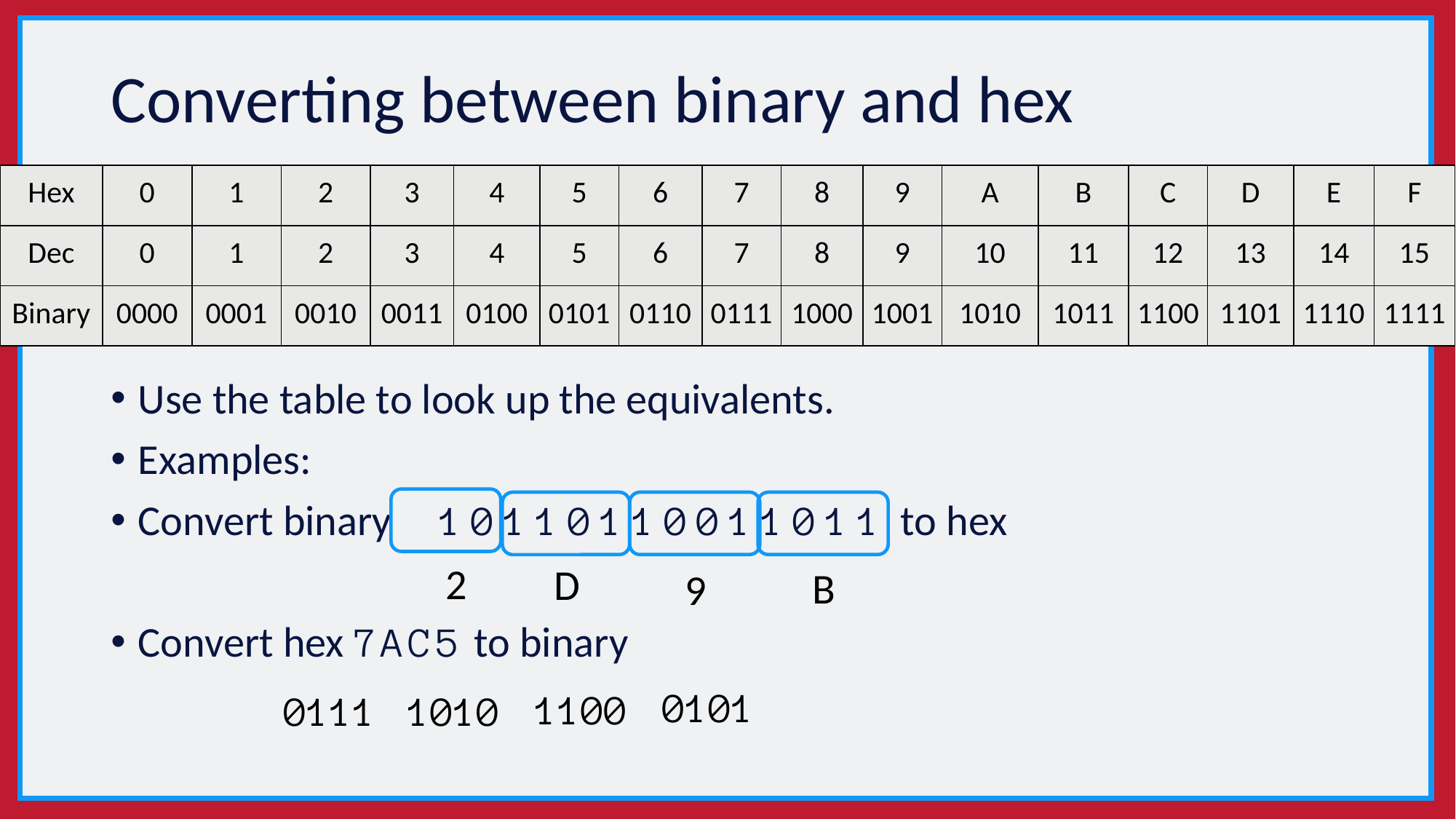

# Converting between binary and hex
| Hex | 0 | 1 | 2 | 3 | 4 | 5 | 6 | 7 | 8 | 9 | A | B | C | D | E | F |
| --- | --- | --- | --- | --- | --- | --- | --- | --- | --- | --- | --- | --- | --- | --- | --- | --- |
| Dec | 0 | 1 | 2 | 3 | 4 | 5 | 6 | 7 | 8 | 9 | 10 | 11 | 12 | 13 | 14 | 15 |
| Binary | 0000 | 0001 | 0010 | 0011 | 0100 | 0101 | 0110 | 0111 | 1000 | 1001 | 1010 | 1011 | 1100 | 1101 | 1110 | 1111 |
Use the table to look up the equivalents.
Examples:
Convert binary     10110110011011 to hex

Convert hex 7AC5 to binary

2
D
B
9
0101
1100
0111
1010